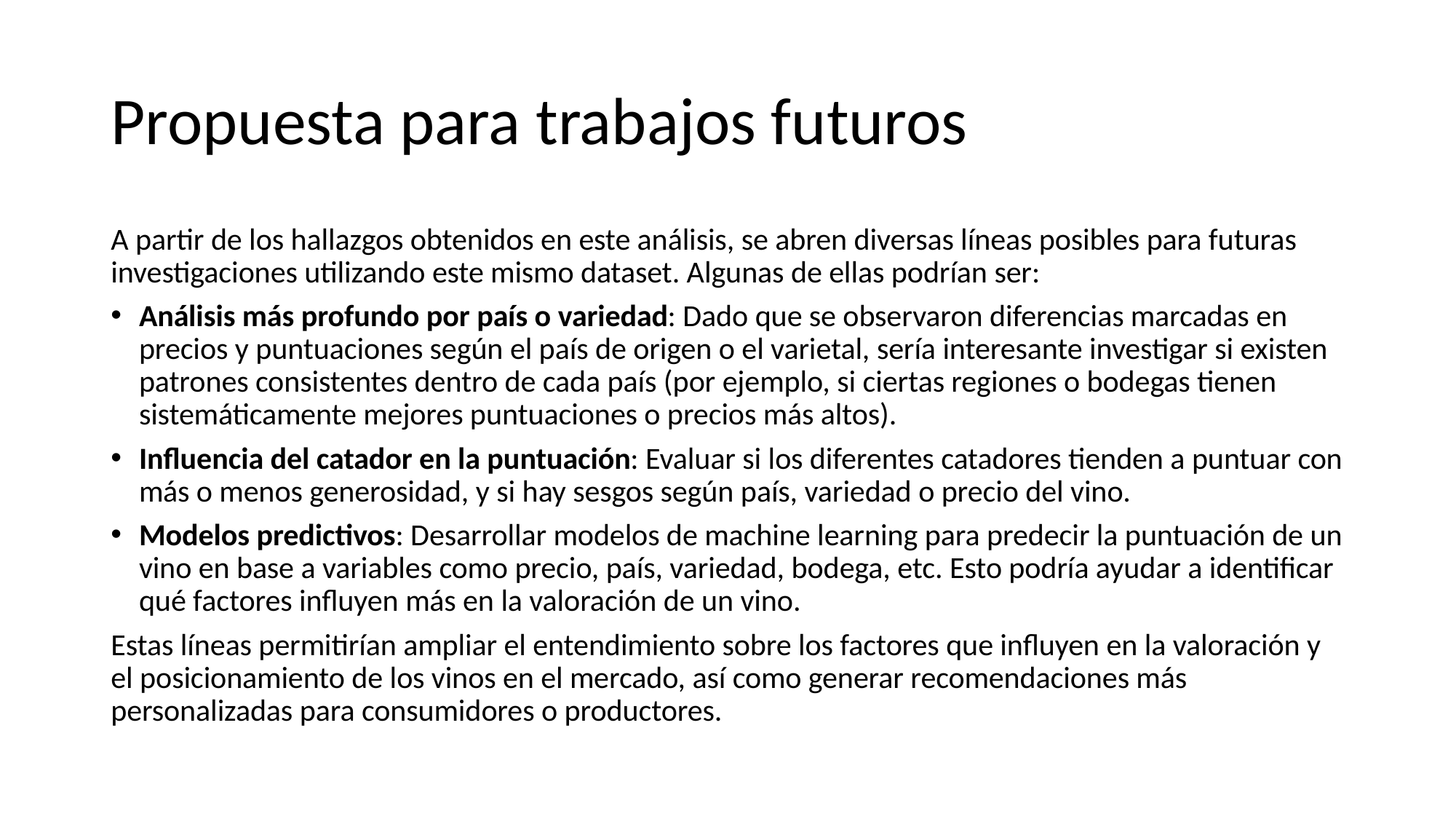

# Propuesta para trabajos futuros
A partir de los hallazgos obtenidos en este análisis, se abren diversas líneas posibles para futuras investigaciones utilizando este mismo dataset. Algunas de ellas podrían ser:
Análisis más profundo por país o variedad: Dado que se observaron diferencias marcadas en precios y puntuaciones según el país de origen o el varietal, sería interesante investigar si existen patrones consistentes dentro de cada país (por ejemplo, si ciertas regiones o bodegas tienen sistemáticamente mejores puntuaciones o precios más altos).
Influencia del catador en la puntuación: Evaluar si los diferentes catadores tienden a puntuar con más o menos generosidad, y si hay sesgos según país, variedad o precio del vino.
Modelos predictivos: Desarrollar modelos de machine learning para predecir la puntuación de un vino en base a variables como precio, país, variedad, bodega, etc. Esto podría ayudar a identificar qué factores influyen más en la valoración de un vino.
Estas líneas permitirían ampliar el entendimiento sobre los factores que influyen en la valoración y el posicionamiento de los vinos en el mercado, así como generar recomendaciones más personalizadas para consumidores o productores.